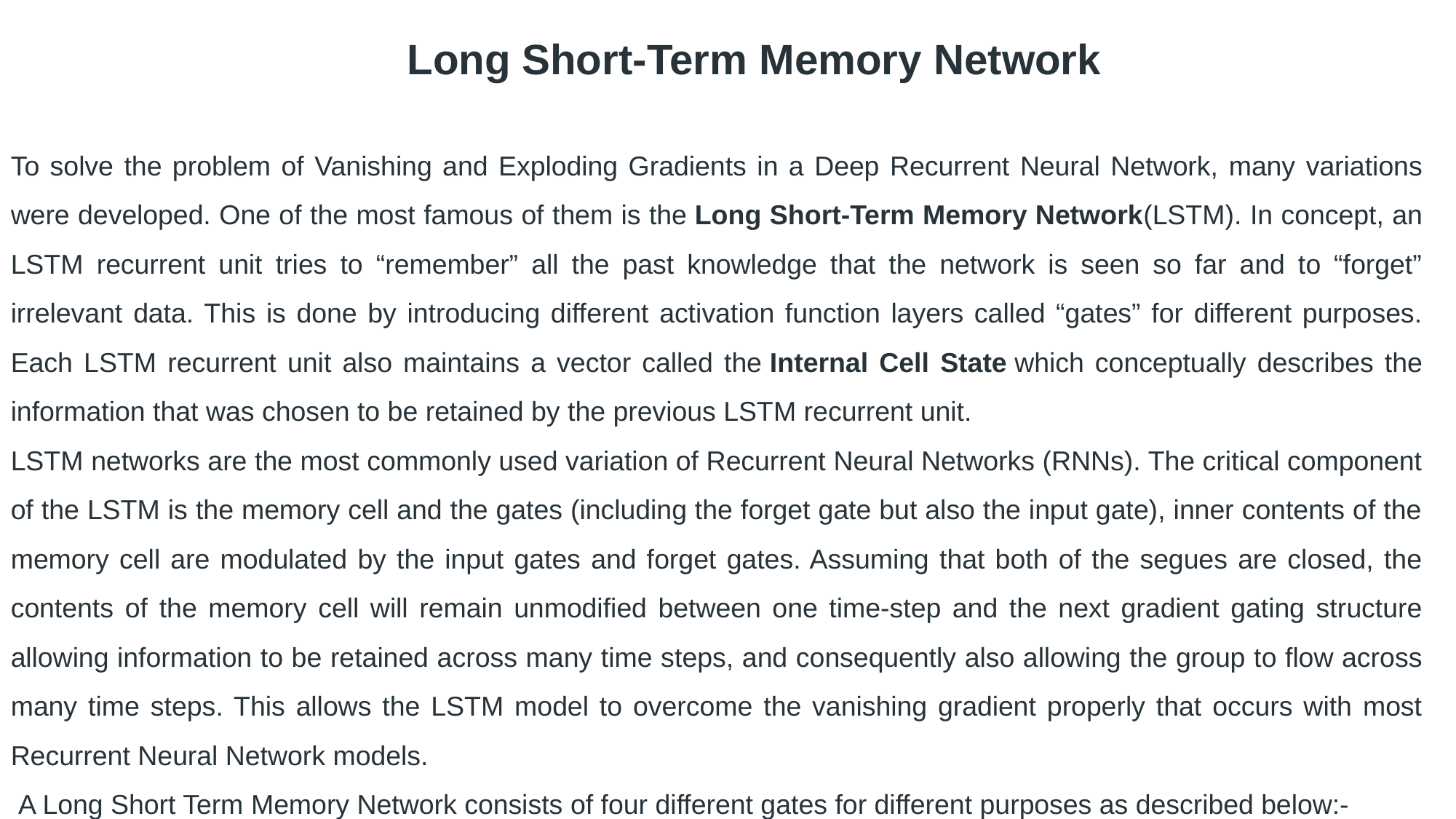

Long Short-Term Memory Network
To solve the problem of Vanishing and Exploding Gradients in a Deep Recurrent Neural Network, many variations were developed. One of the most famous of them is the Long Short-Term Memory Network(LSTM). In concept, an LSTM recurrent unit tries to “remember” all the past knowledge that the network is seen so far and to “forget” irrelevant data. This is done by introducing different activation function layers called “gates” for different purposes. Each LSTM recurrent unit also maintains a vector called the Internal Cell State which conceptually describes the information that was chosen to be retained by the previous LSTM recurrent unit.
LSTM networks are the most commonly used variation of Recurrent Neural Networks (RNNs). The critical component of the LSTM is the memory cell and the gates (including the forget gate but also the input gate), inner contents of the memory cell are modulated by the input gates and forget gates. Assuming that both of the segues are closed, the contents of the memory cell will remain unmodified between one time-step and the next gradient gating structure allowing information to be retained across many time steps, and consequently also allowing the group to flow across many time steps. This allows the LSTM model to overcome the vanishing gradient properly that occurs with most Recurrent Neural Network models.
 A Long Short Term Memory Network consists of four different gates for different purposes as described below:-